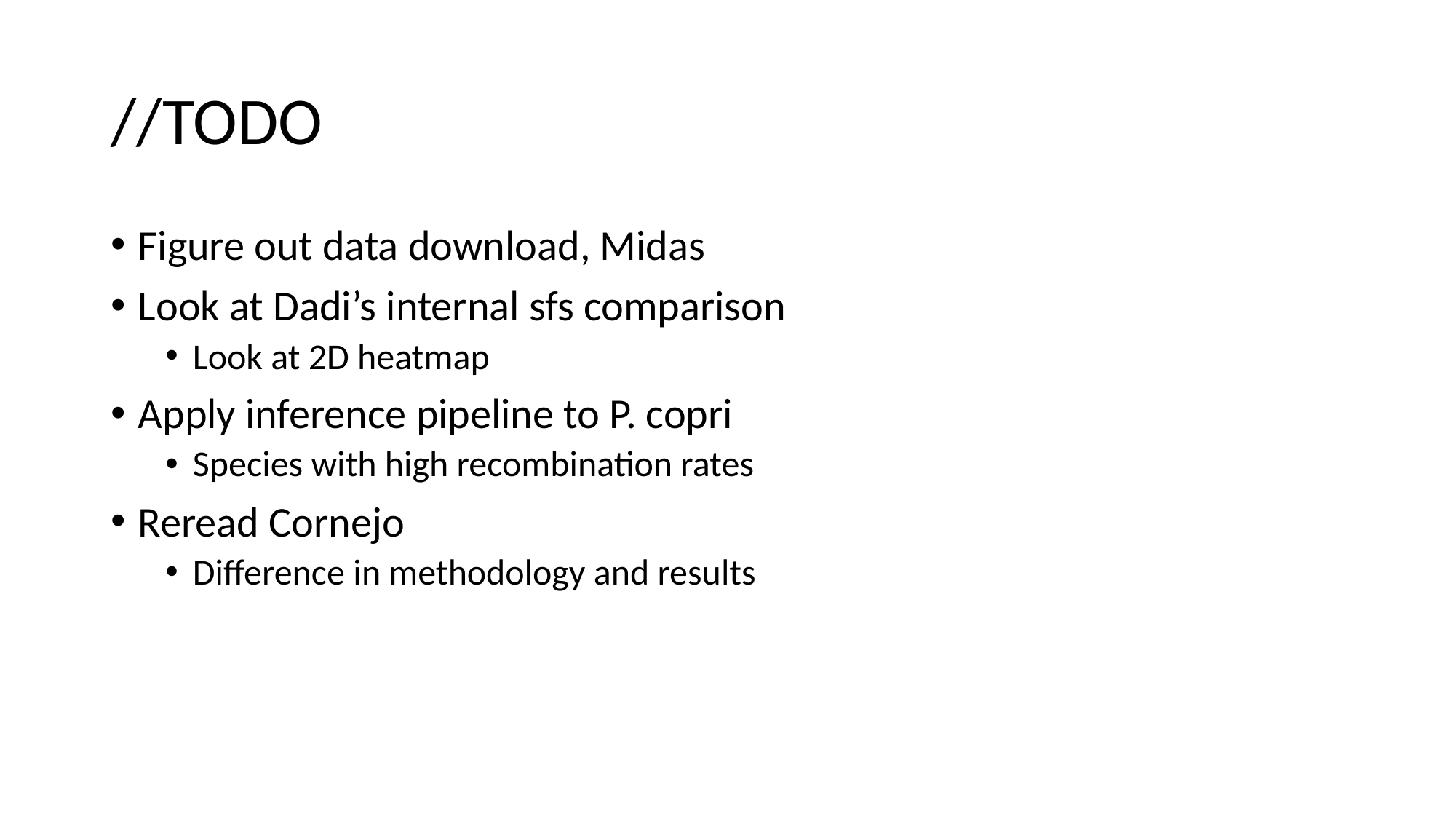

# //TODO
Figure out data download, Midas
Look at Dadi’s internal sfs comparison
Look at 2D heatmap
Apply inference pipeline to P. copri
Species with high recombination rates
Reread Cornejo
Difference in methodology and results